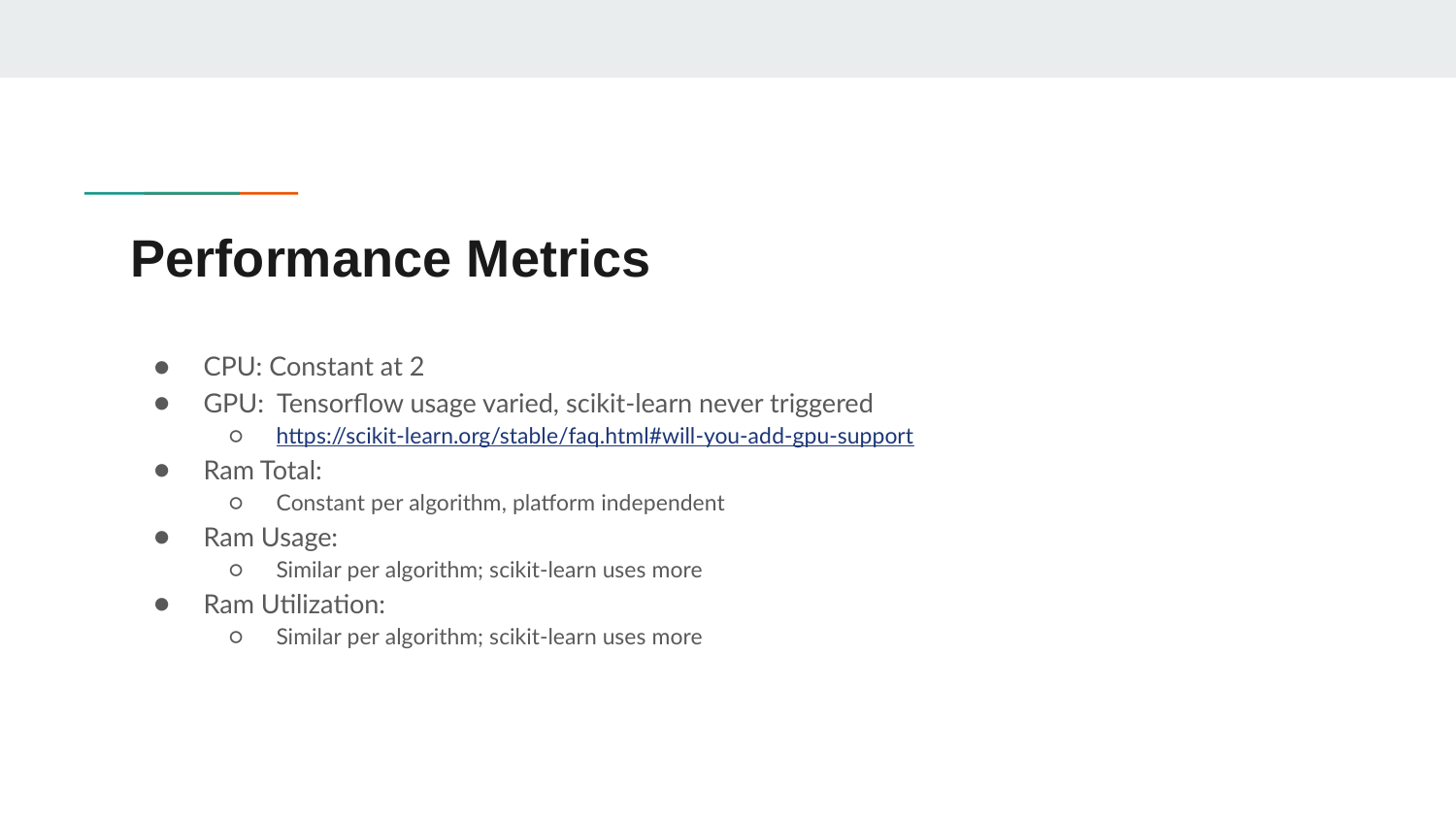

# Performance Metrics
CPU: Constant at 2
GPU:  Tensorflow usage varied, scikit-learn never triggered
https://scikit-learn.org/stable/faq.html#will-you-add-gpu-support
Ram Total:
Constant per algorithm, platform independent
Ram Usage:
Similar per algorithm; scikit-learn uses more
Ram Utilization:
Similar per algorithm; scikit-learn uses more